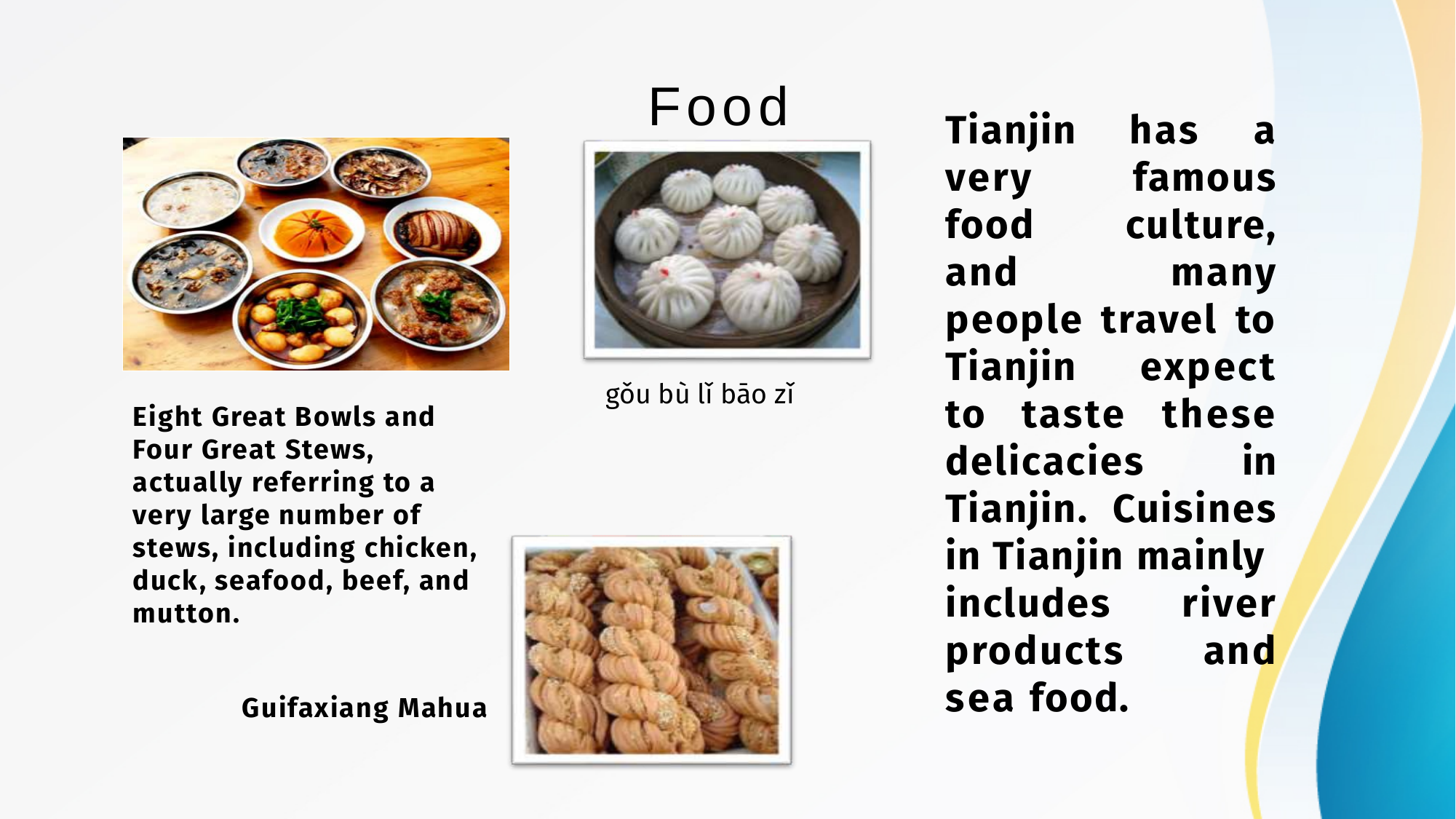

# Food
Tianjin has a very famous food culture, and many people travel to Tianjin  expect to taste these delicacies in Tianjin. Cuisines in Tianjin mainly  includes river products and sea food.

gǒu bù lǐ bāo zǐ
Eight Great Bowls and Four Great Stews, actually referring to a very large number of stews, including chicken, duck, seafood, beef, and mutton.

Guifaxiang Mahua